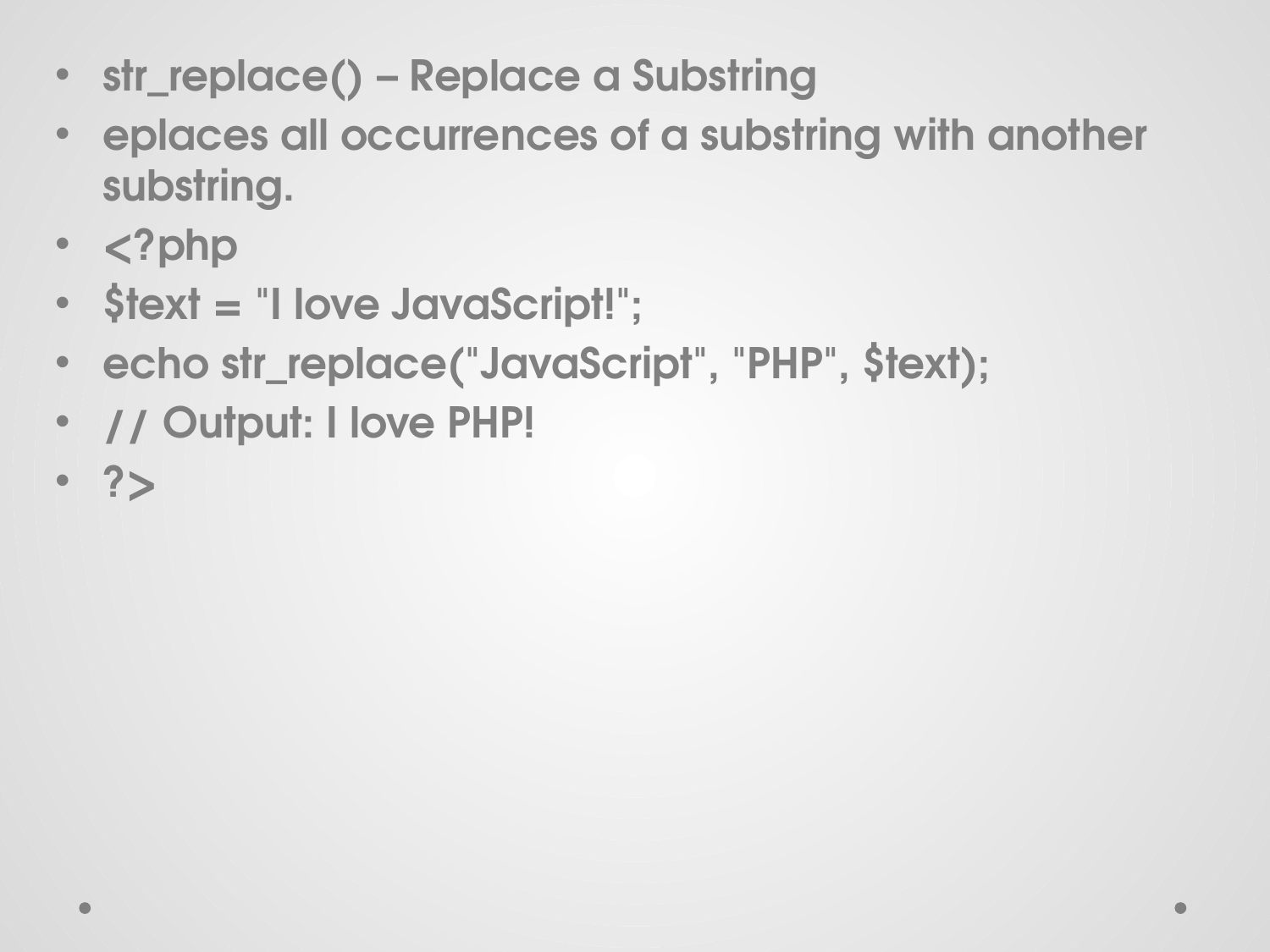

str_replace() – Replace a Substring
eplaces all occurrences of a substring with another substring.
<?php
$text = "I love JavaScript!";
echo str_replace("JavaScript", "PHP", $text);
// Output: I love PHP!
?>